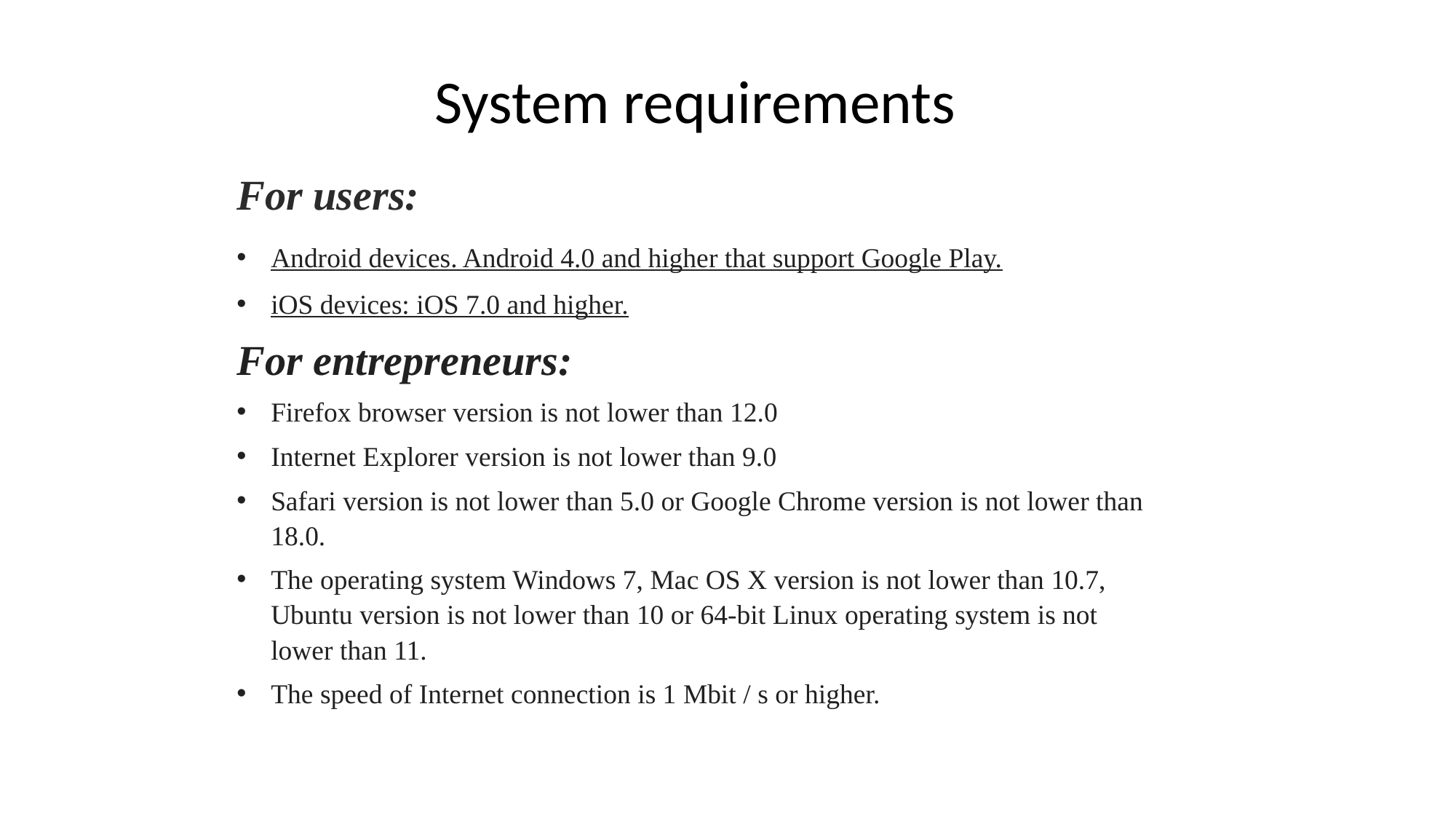

System requirements

For users:
Android devices. Android 4.0 and higher that support Google Play.
iOS devices: iOS 7.0 and higher.
For entrepreneurs:
Firefox browser version is not lower than 12.0
Internet Explorer version is not lower than 9.0
Safari version is not lower than 5.0 or Google Chrome version is not lower than 18.0.
The operating system Windows 7, Mac OS X version is not lower than 10.7, Ubuntu version is not lower than 10 or 64-bit Linux operating system is not lower than 11.
The speed of Internet connection is 1 Mbit / s or higher.